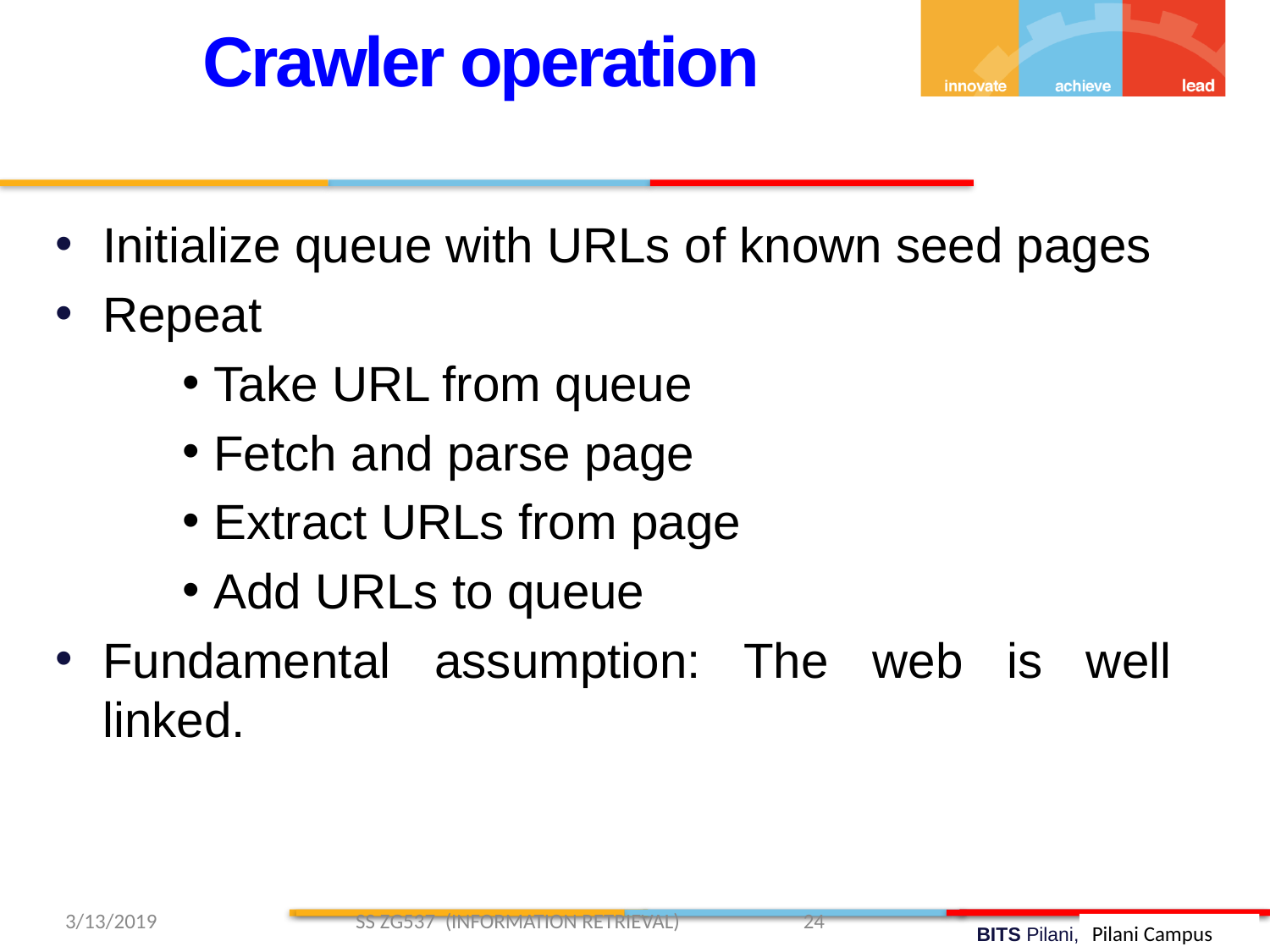

Crawler operation

Initialize queue with URLs of known seed pages
Repeat
Take URL from queue
Fetch and parse page
Extract URLs from page
Add URLs to queue
Fundamental assumption: The web is well linked.
3/13/2019                                         SS ZG537  (INFORMATION RETRIEVAL)                         24
Pilani Campus